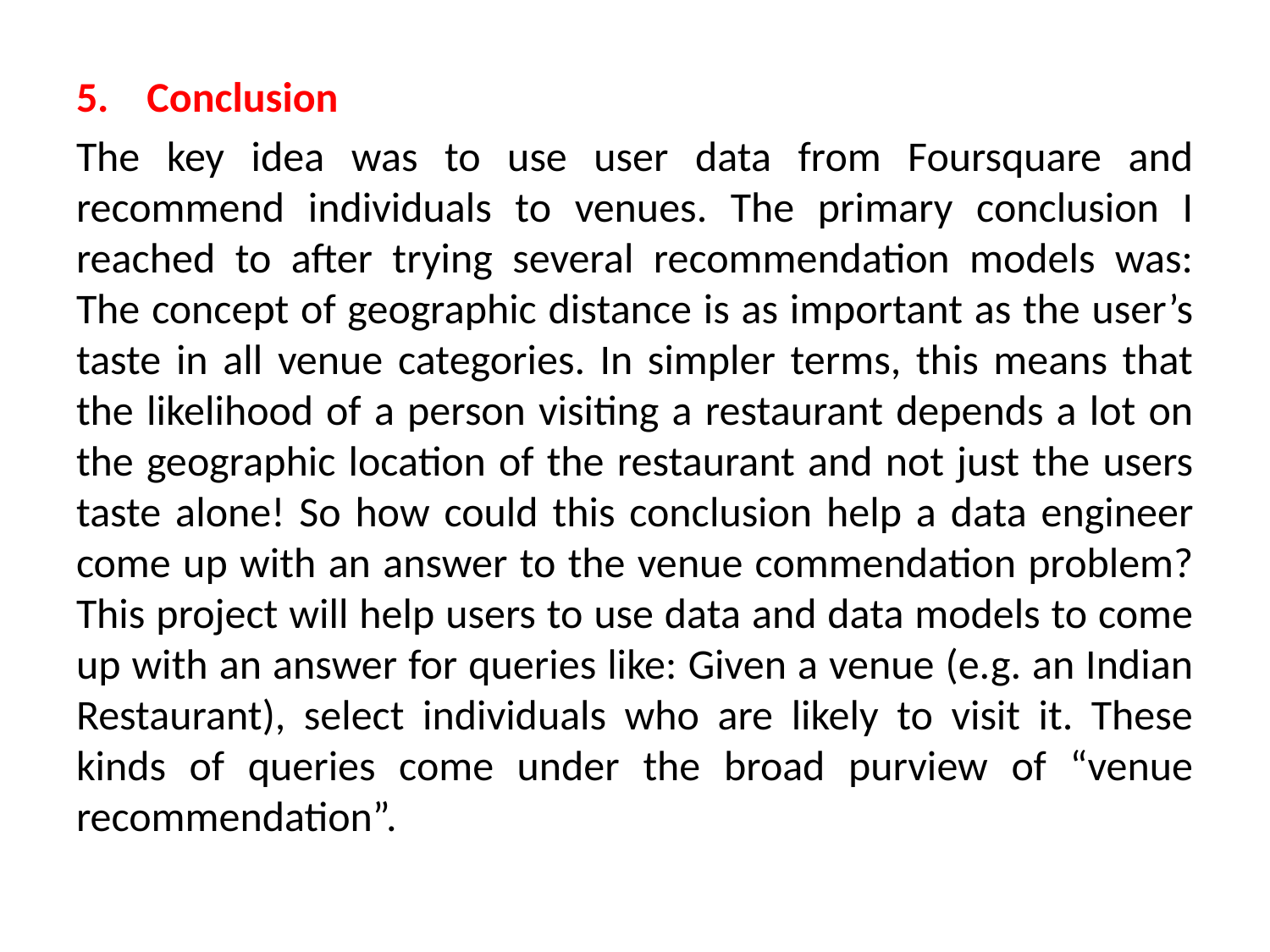

5.    Conclusion
The key idea was to use user data from Foursquare and recommend individuals to venues. The primary conclusion I reached to after trying several recommendation models was: The concept of geographic distance is as important as the user’s taste in all venue categories. In simpler terms, this means that the likelihood of a person visiting a restaurant depends a lot on the geographic location of the restaurant and not just the users taste alone! So how could this conclusion help a data engineer come up with an answer to the venue commendation problem? This project will help users to use data and data models to come up with an answer for queries like: Given a venue (e.g. an Indian Restaurant), select individuals who are likely to visit it. These kinds of queries come under the broad purview of “venue recommendation”.